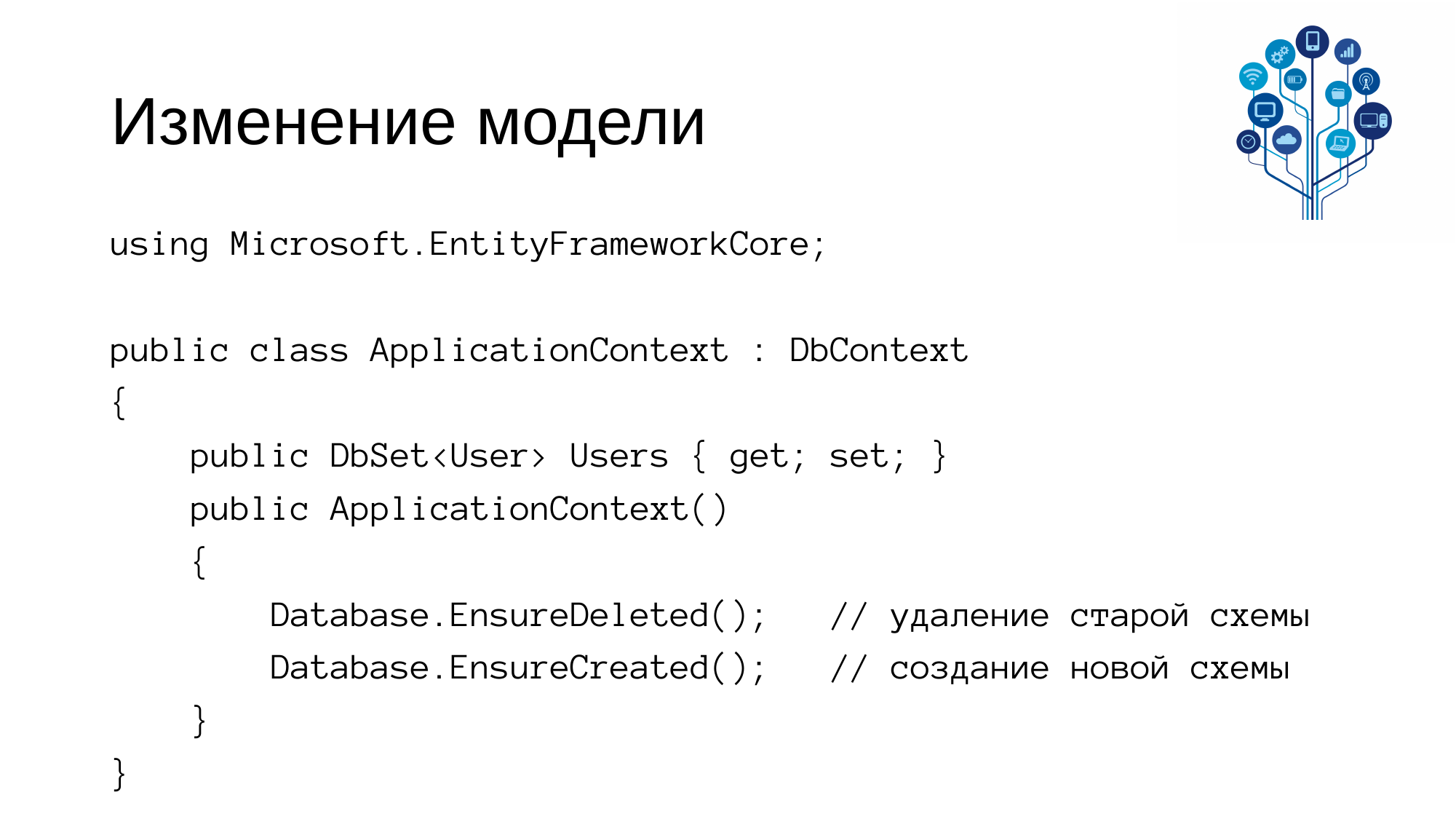

# Изменение модели
using Microsoft.EntityFrameworkCore;

public class ApplicationContext : DbContext
{
    public DbSet<User> Users { get; set; }
    public ApplicationContext()
    {
        Database.EnsureDeleted();   // удаление старой схемы
        Database.EnsureCreated();   // создание новой схемы
    }
}